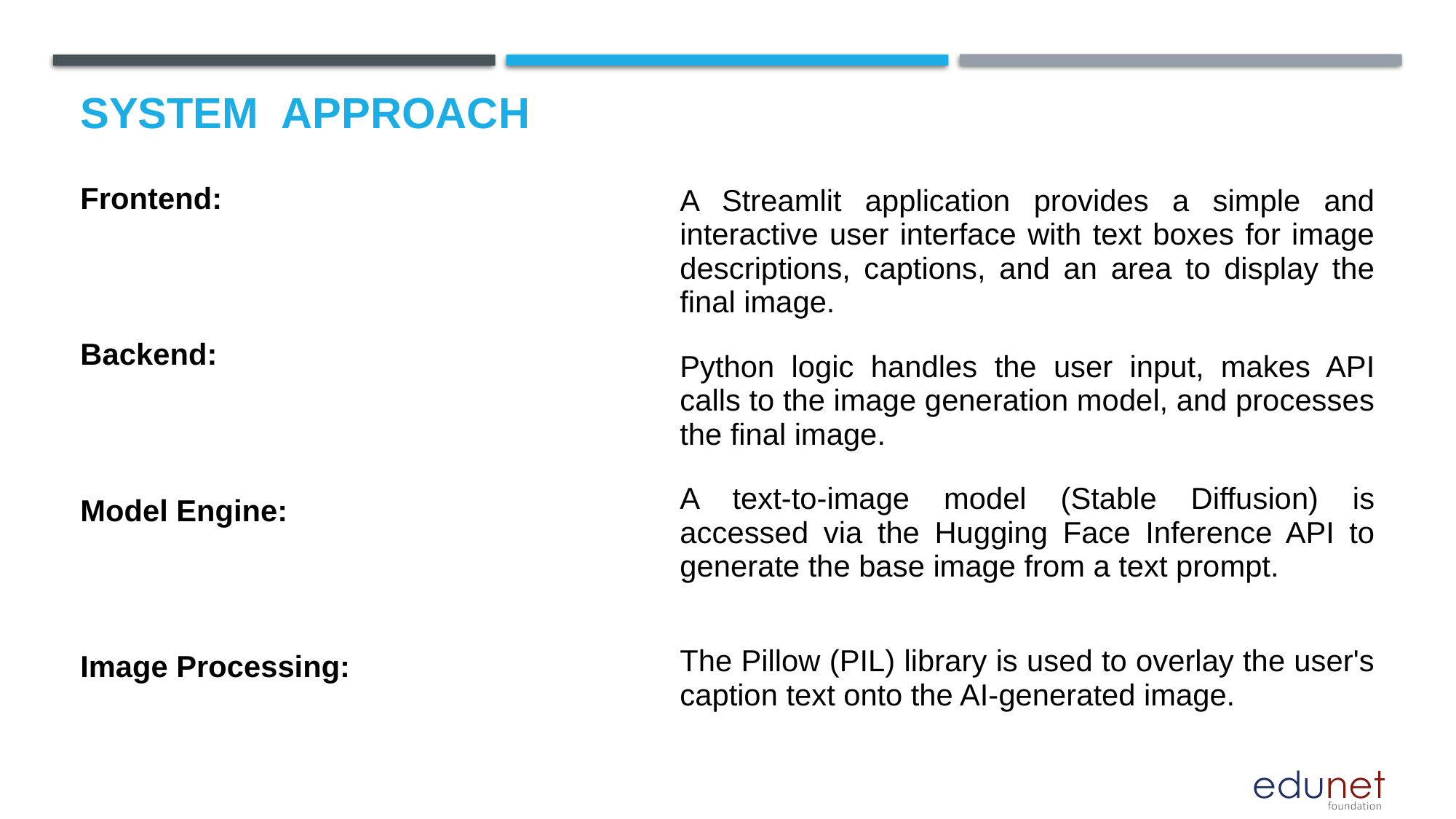

# System  Approach
| Frontend: Backend: Model Engine: Image Processing: | A Streamlit application provides a simple and interactive user interface with text boxes for image descriptions, captions, and an area to display the final image. Python logic handles the user input, makes API calls to the image generation model, and processes the final image. A text-to-image model (Stable Diffusion) is accessed via the Hugging Face Inference API to generate the base image from a text prompt. The Pillow (PIL) library is used to overlay the user's caption text onto the AI-generated image. |
| --- | --- |
|  |  |
|  |  |
|  |  |